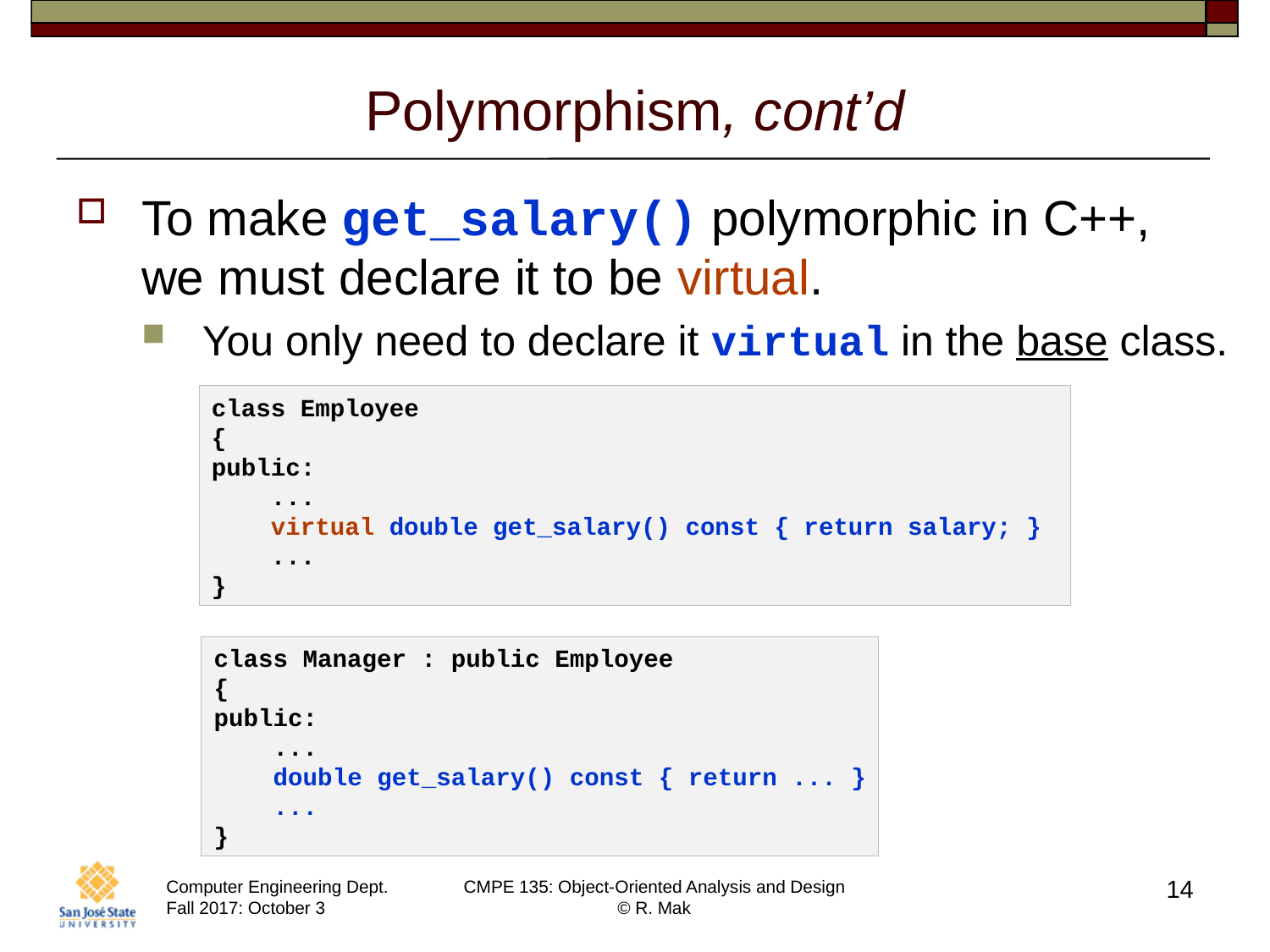

# Polymorphism, cont’d
To make get_salary() polymorphic in C++,
we must declare it to be virtual.
You only need to declare it virtual in the base class.
class Employee
{
public:
    ...
    virtual double get_salary() const { return salary; }
    ...
}
class Manager : public Employee
{
public:
    ...
    double get_salary() const { return ... }
    ...
}
14